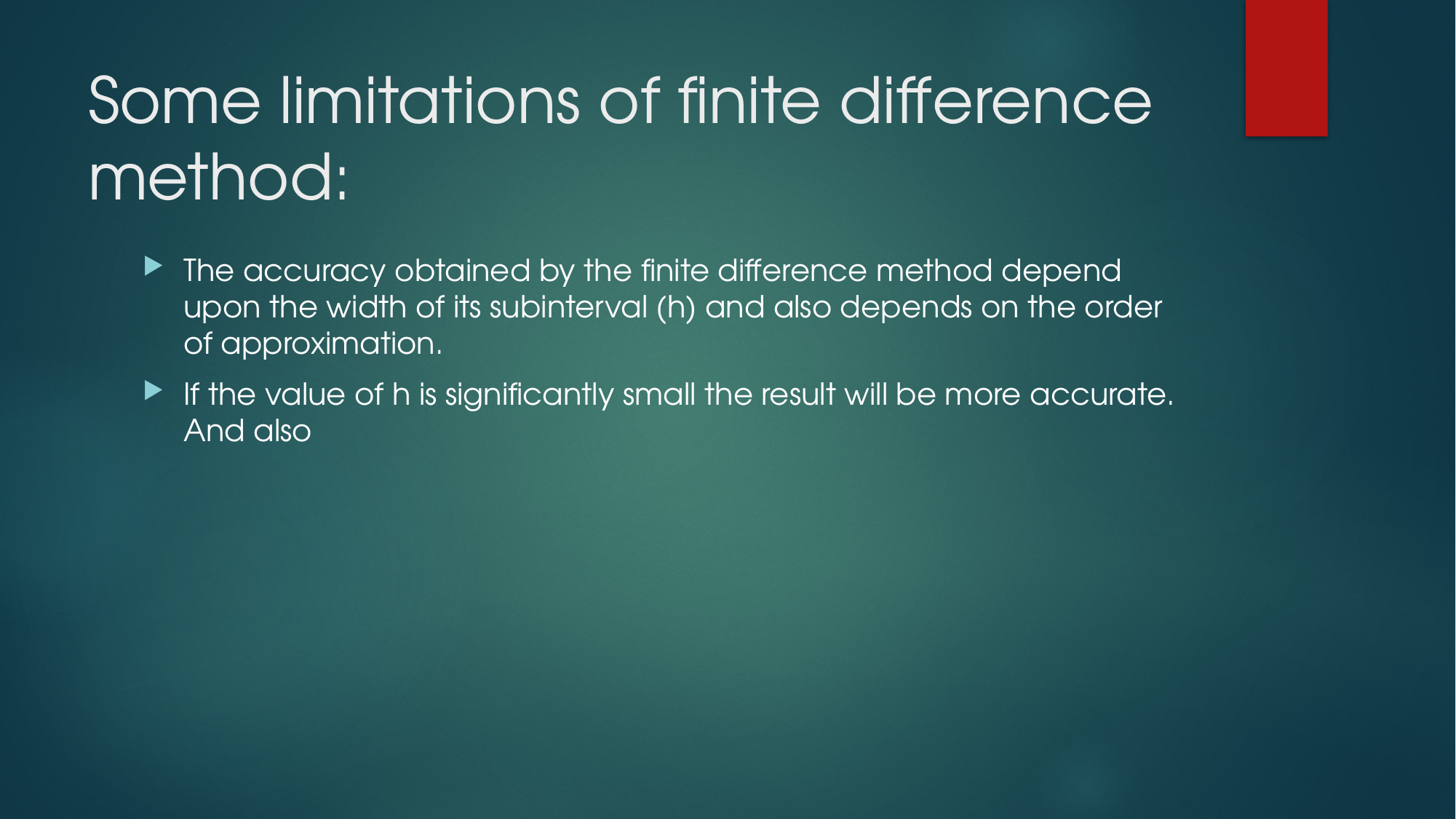

# Some limitations of finite difference method:
The accuracy obtained by the finite difference method depend upon the width of its subinterval (h) and also depends on the order of approximation.
If the value of h is significantly small the result will be more accurate. And also